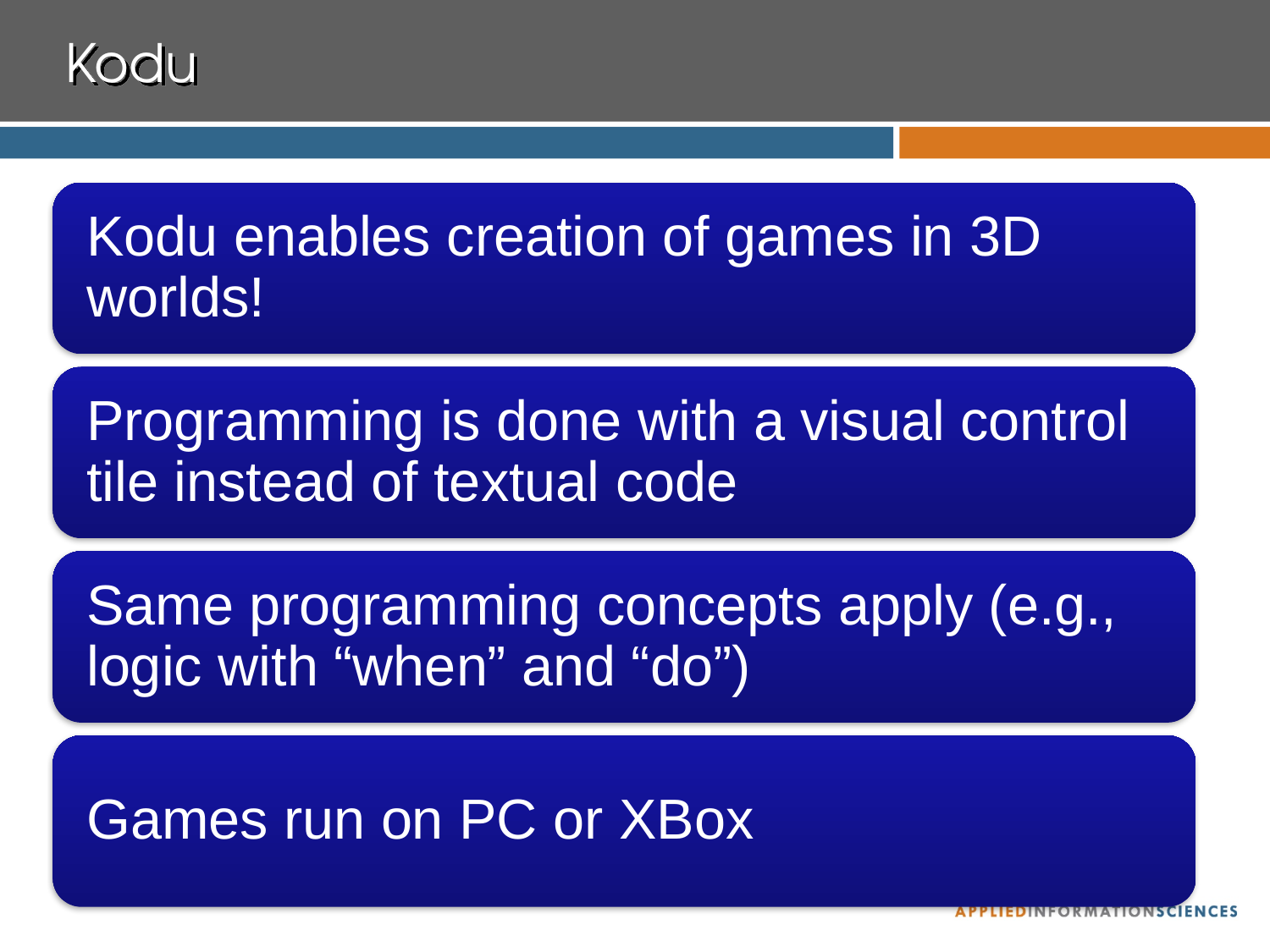

# Kodu
Kodu enables creation of games in 3D worlds!
Programming is done with a visual control tile instead of textual code
Same programming concepts apply (e.g., logic with “when” and “do”)
Games run on PC or XBox